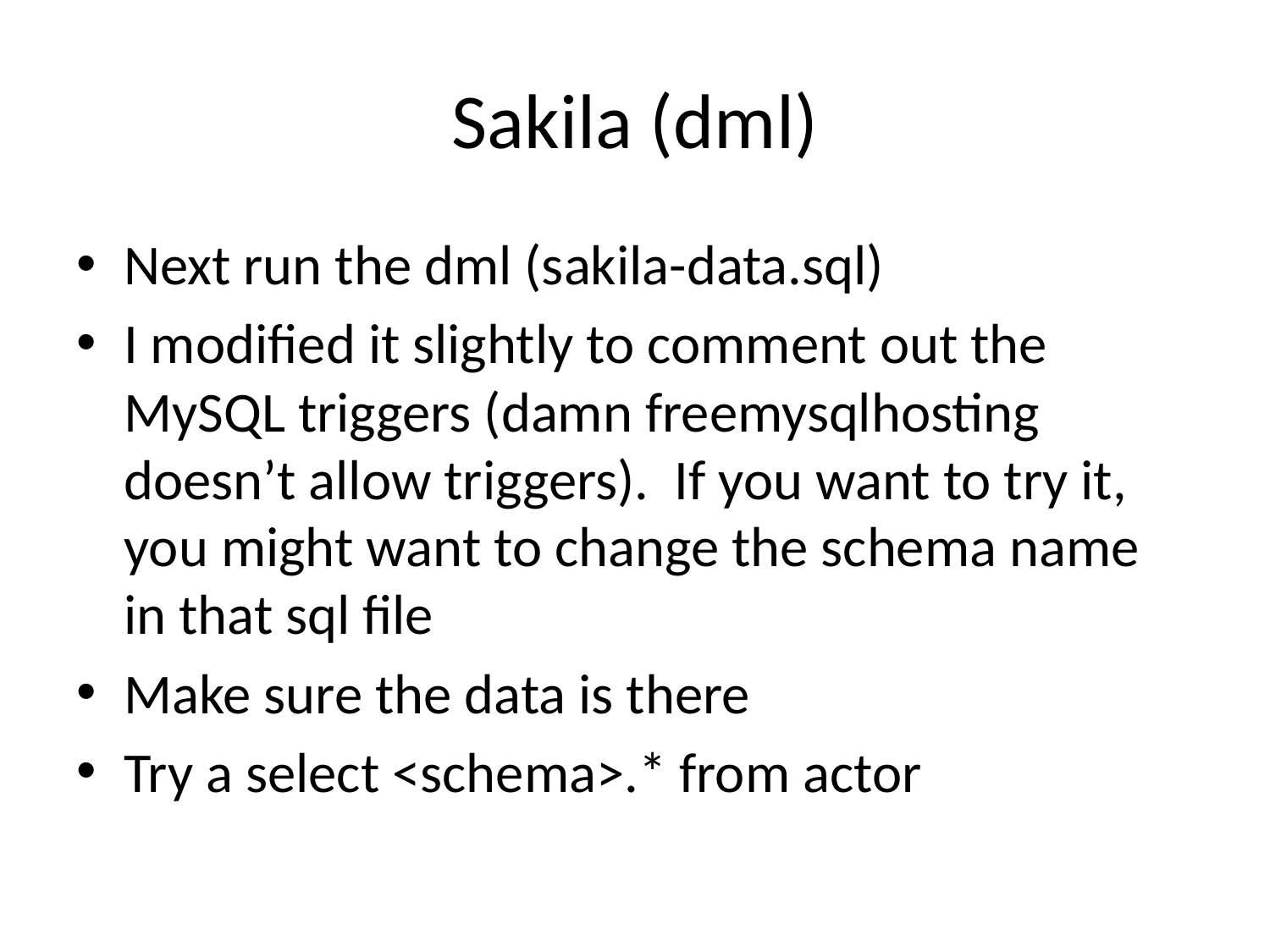

# Sakila (dml)
Next run the dml (sakila-data.sql)
I modified it slightly to comment out the MySQL triggers (damn freemysqlhosting doesn’t allow triggers).  If you want to try it, you might want to change the schema name in that sql file
Make sure the data is there
Try a select <schema>.* from actor